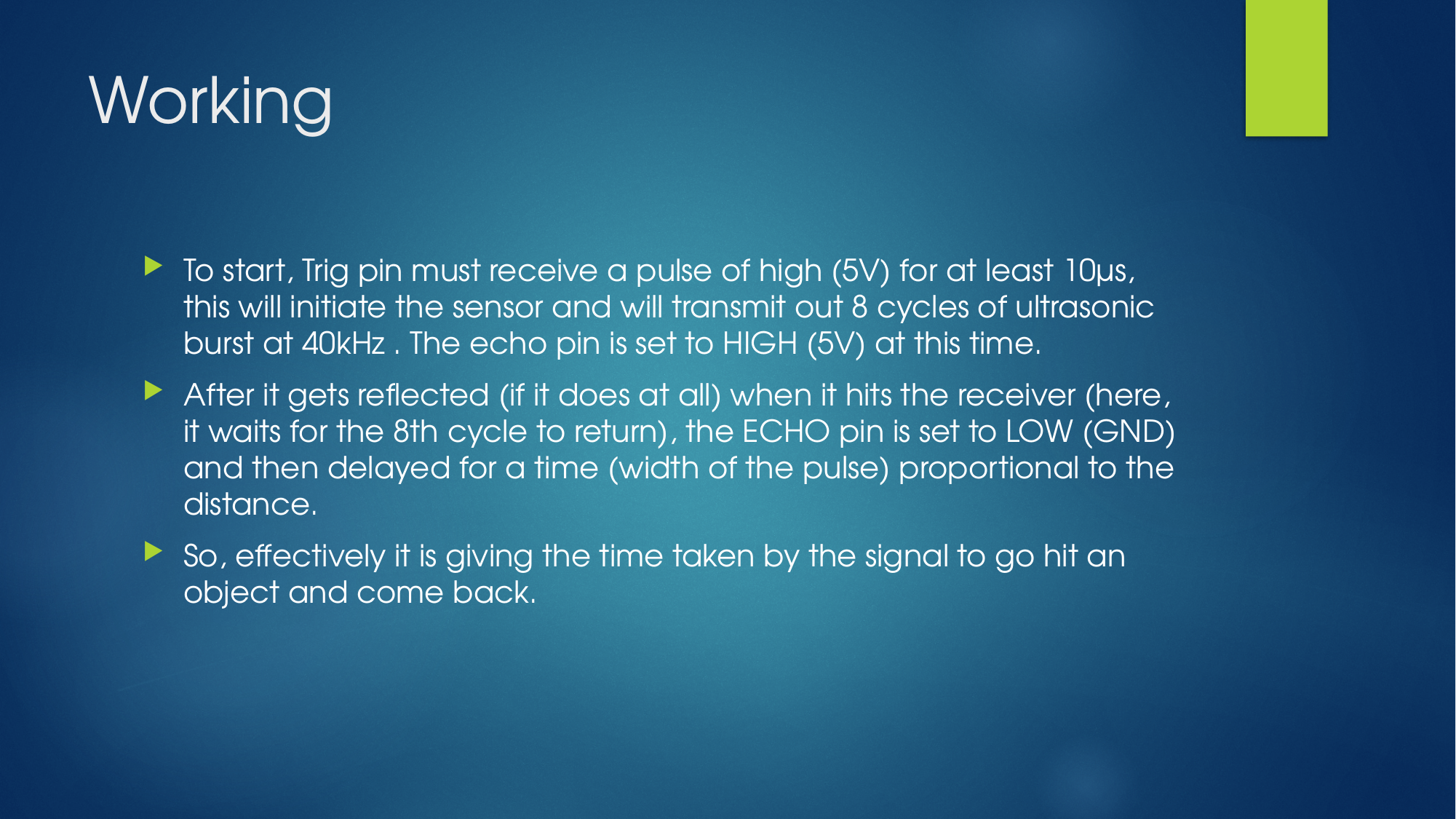

# Working
To start, Trig pin must receive a pulse of high (5V) for at least 10µs, this will initiate the sensor and will transmit out 8 cycles of ultrasonic burst at 40kHz . The echo pin is set to HIGH (5V) at this time.
After it gets reflected (if it does at all) when it hits the receiver (here, it waits for the 8th cycle to return), the ECHO pin is set to LOW (GND) and then delayed for a time (width of the pulse) proportional to the distance.
So, effectively it is giving the time taken by the signal to go hit an object and come back.